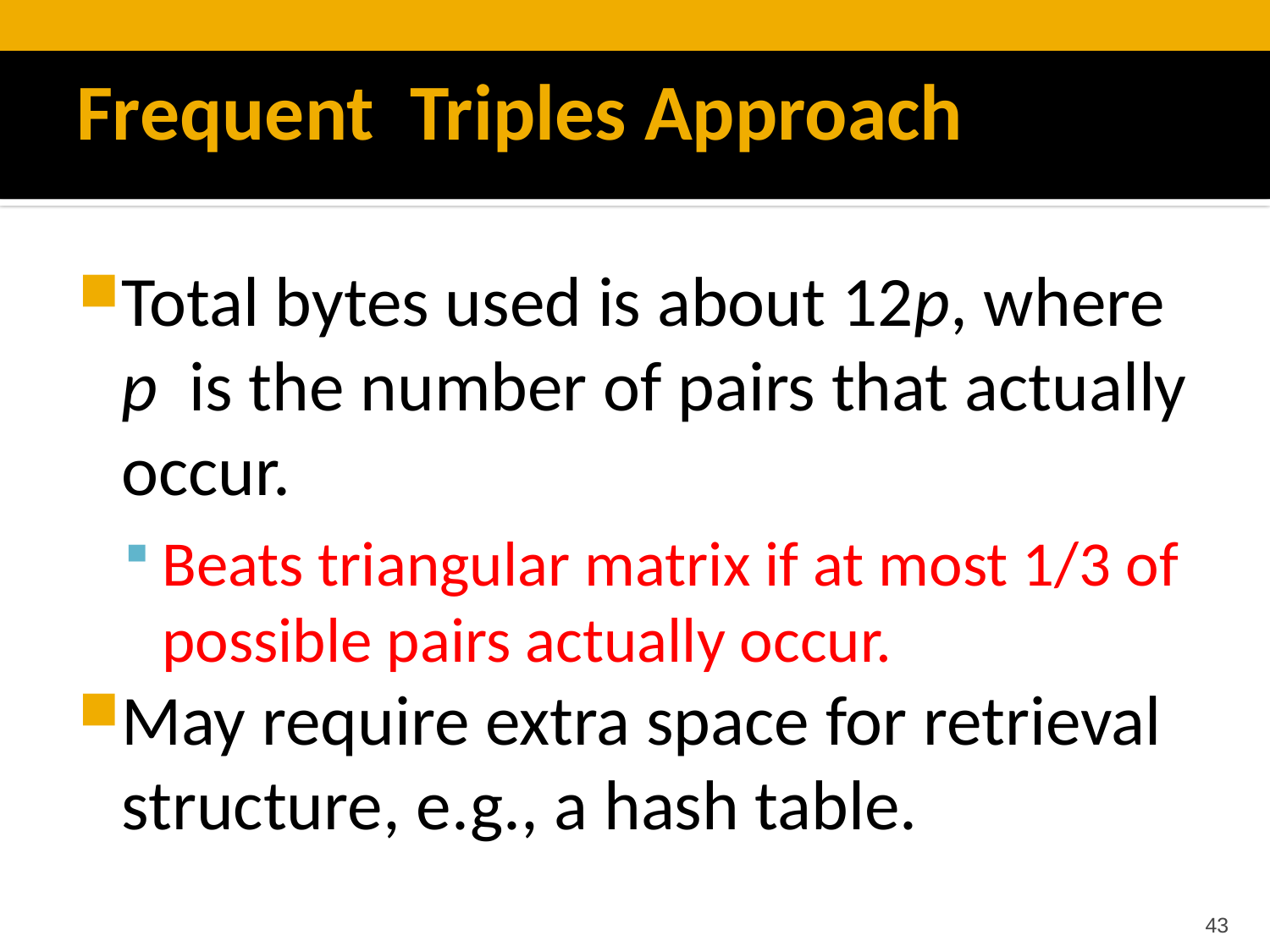

# Frequent  Triples Approach
Total bytes used is about 12p, where p  is the number of pairs that actually occur.
Beats triangular matrix if at most 1/3 of possible pairs actually occur.
May require extra space for retrieval structure, e.g., a hash table.
43